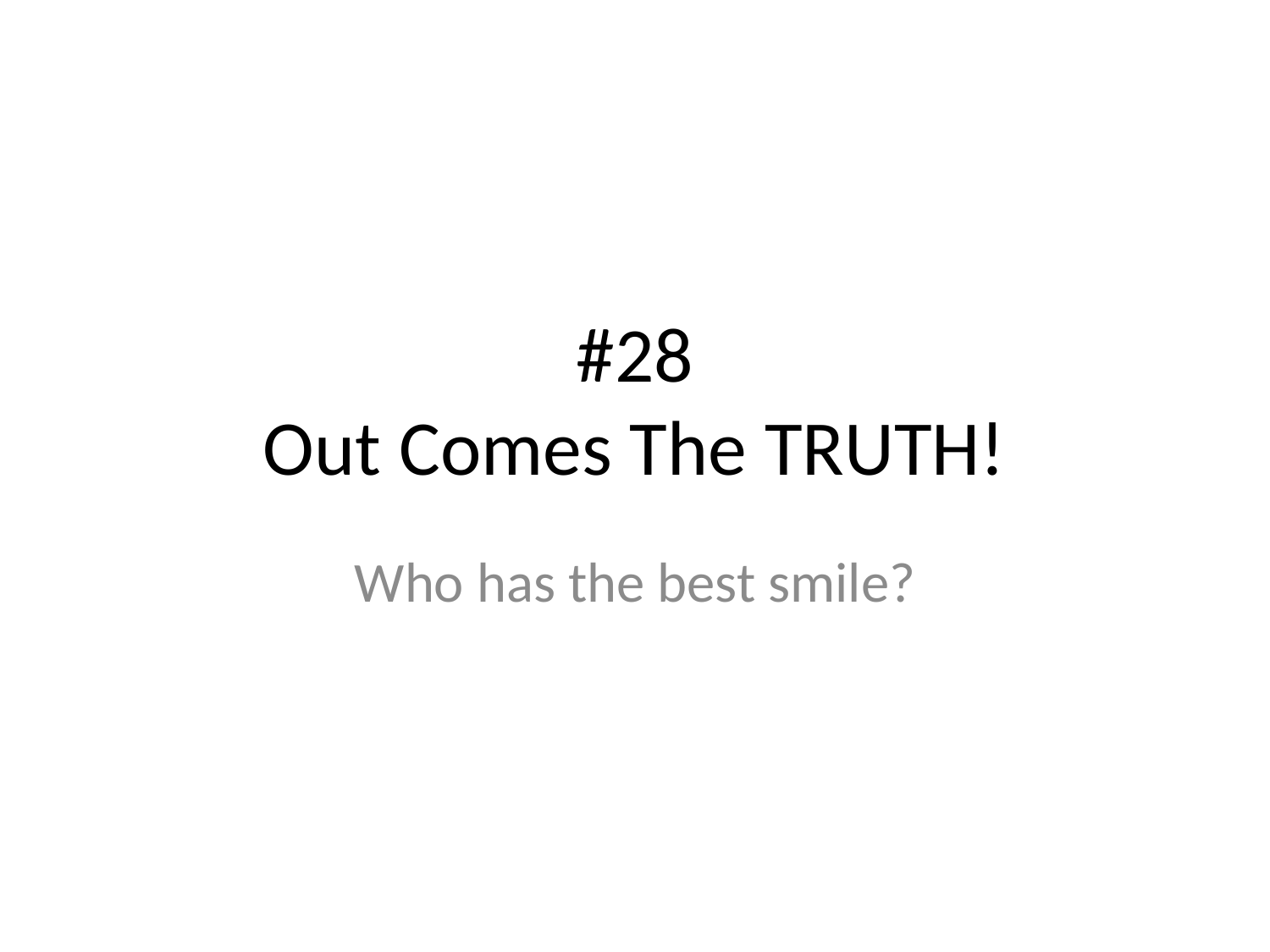

# #28
Out Comes The TRUTH!
Who has the best smile?